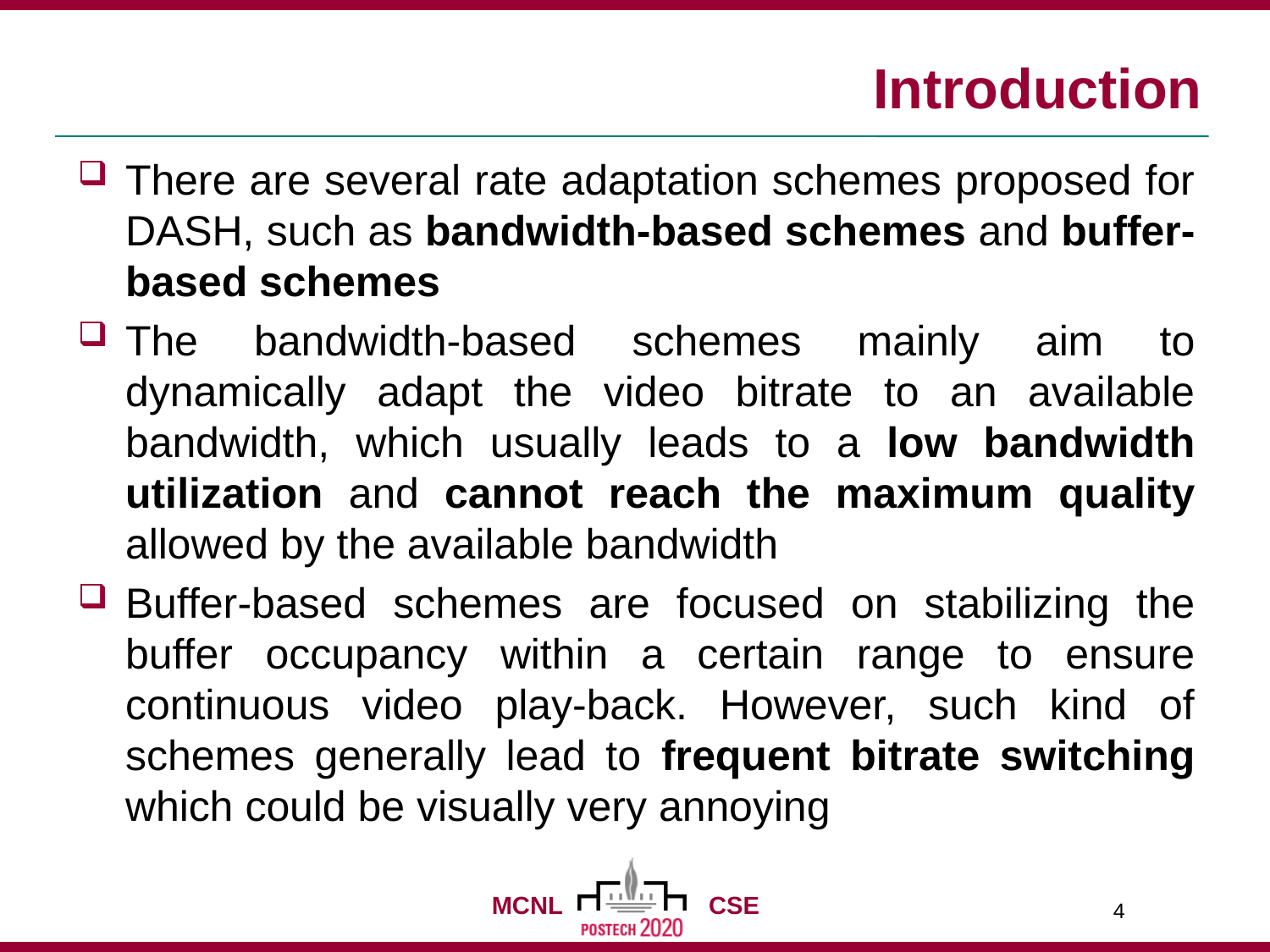

# Introduction
There are several rate adaptation schemes proposed for DASH, such as bandwidth-based schemes and buffer-based schemes
The bandwidth-based schemes mainly aim to dynamically adapt the video bitrate to an available bandwidth, which usually leads to a low bandwidth utilization and cannot reach the maximum quality allowed by the available bandwidth
Buffer-based schemes are focused on stabilizing the buffer occupancy within a certain range to ensure continuous video play-back. However, such kind of schemes generally lead to frequent bitrate switching which could be visually very annoying
4